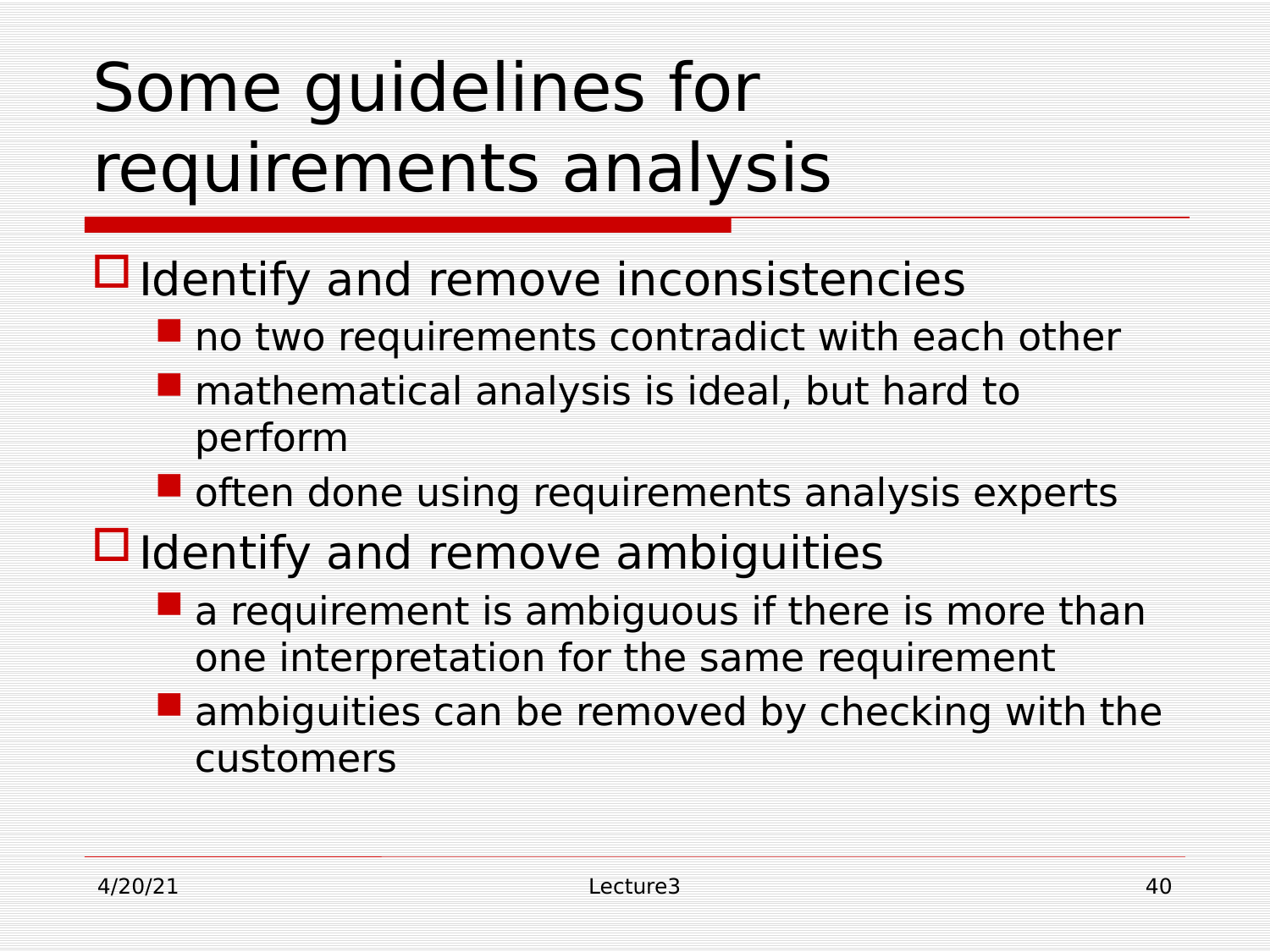

# Some guidelines for requirements analysis
Identify and remove inconsistencies
no two requirements contradict with each other
mathematical analysis is ideal, but hard to perform
often done using requirements analysis experts
Identify and remove ambiguities
a requirement is ambiguous if there is more than one interpretation for the same requirement
ambiguities can be removed by checking with the customers
4/20/21
Lecture3
40